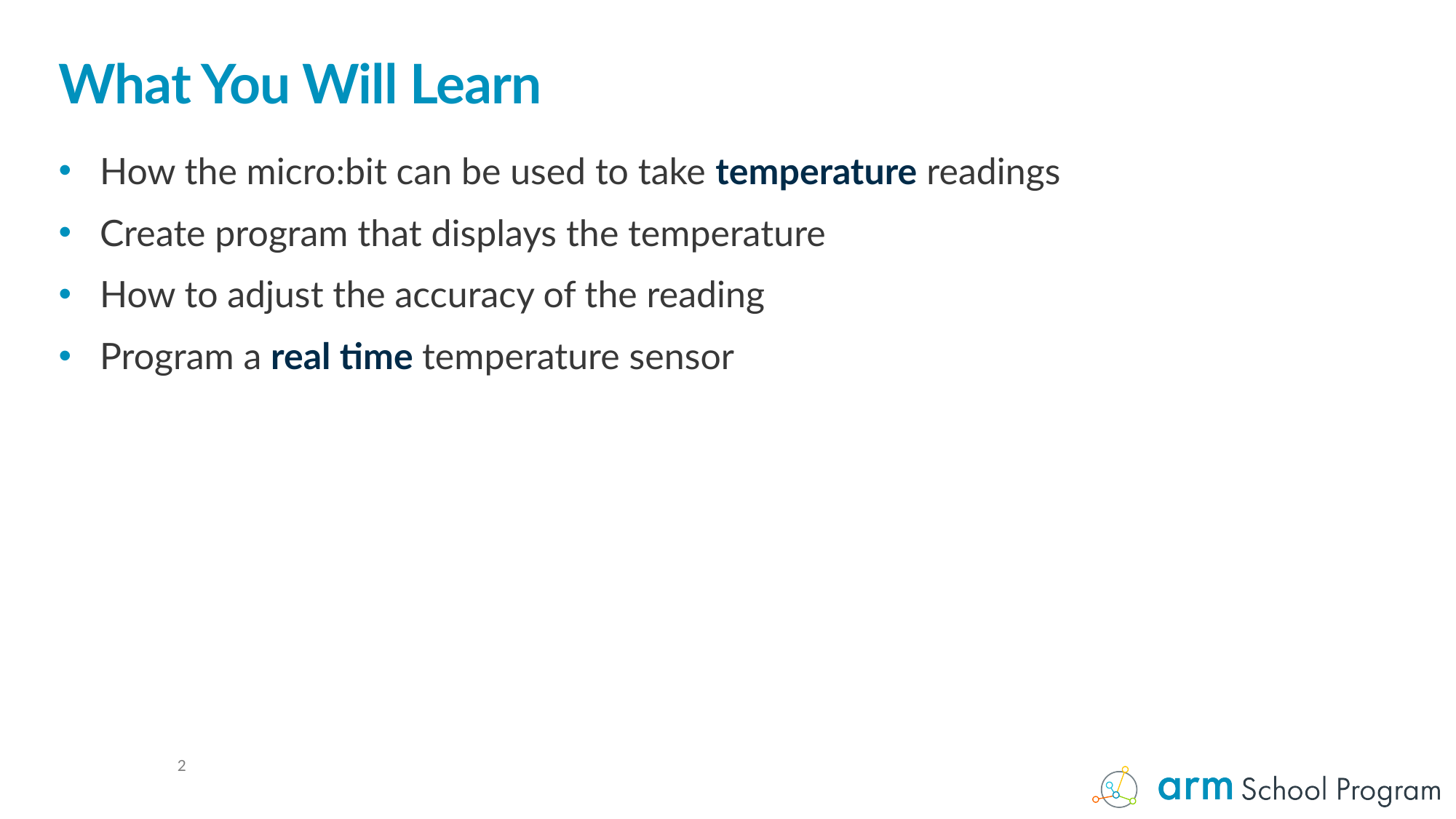

# What You Will Learn
How the micro:bit can be used to take temperature readings
Create program that displays the temperature
How to adjust the accuracy of the reading
Program a real time temperature sensor